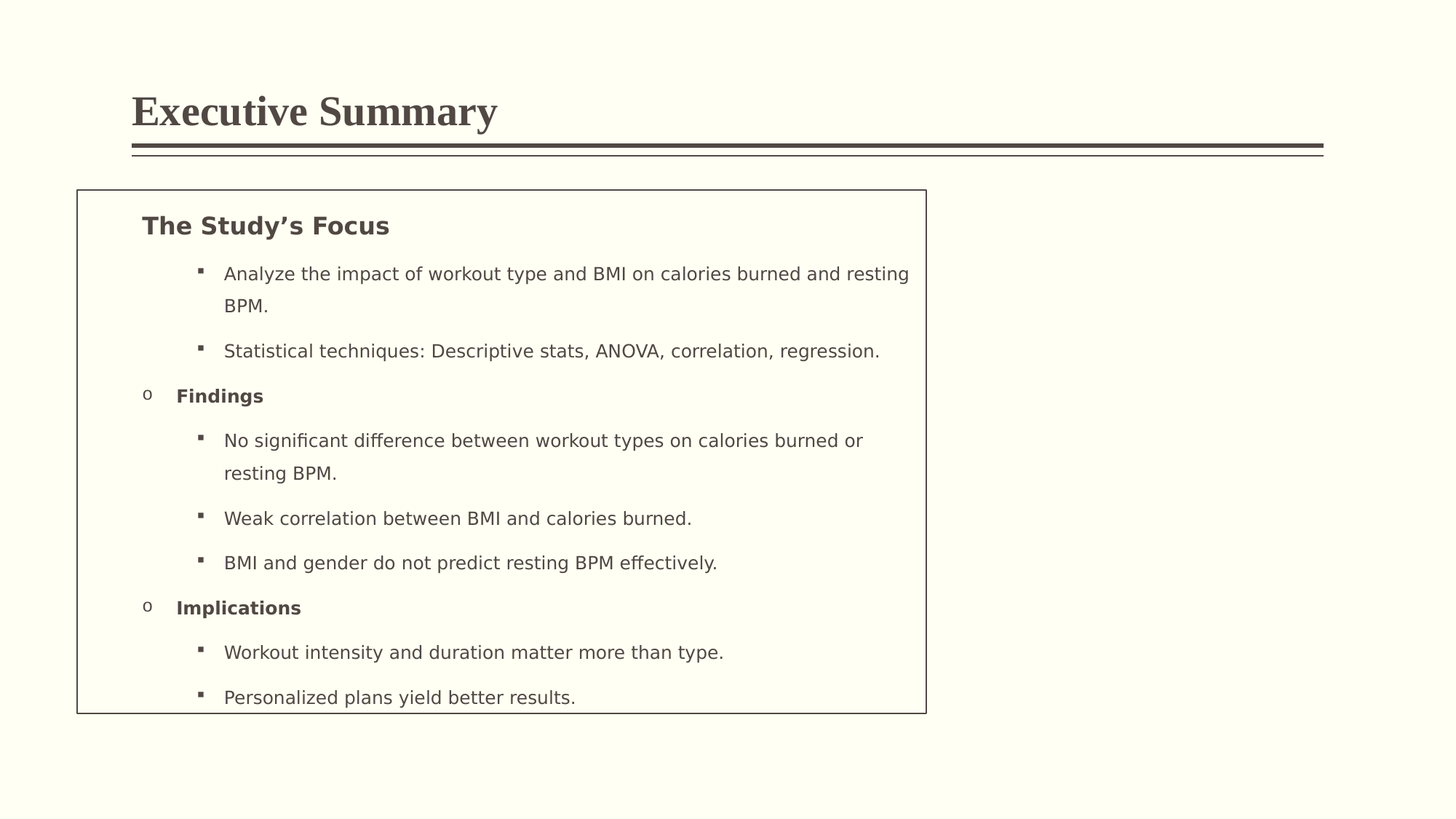

# Executive Summary
The Study’s Focus
Analyze the impact of workout type and BMI on calories burned and resting BPM.
Statistical techniques: Descriptive stats, ANOVA, correlation, regression.
Findings
No significant difference between workout types on calories burned or resting BPM.
Weak correlation between BMI and calories burned.
BMI and gender do not predict resting BPM effectively.
Implications
Workout intensity and duration matter more than type.
Personalized plans yield better results.